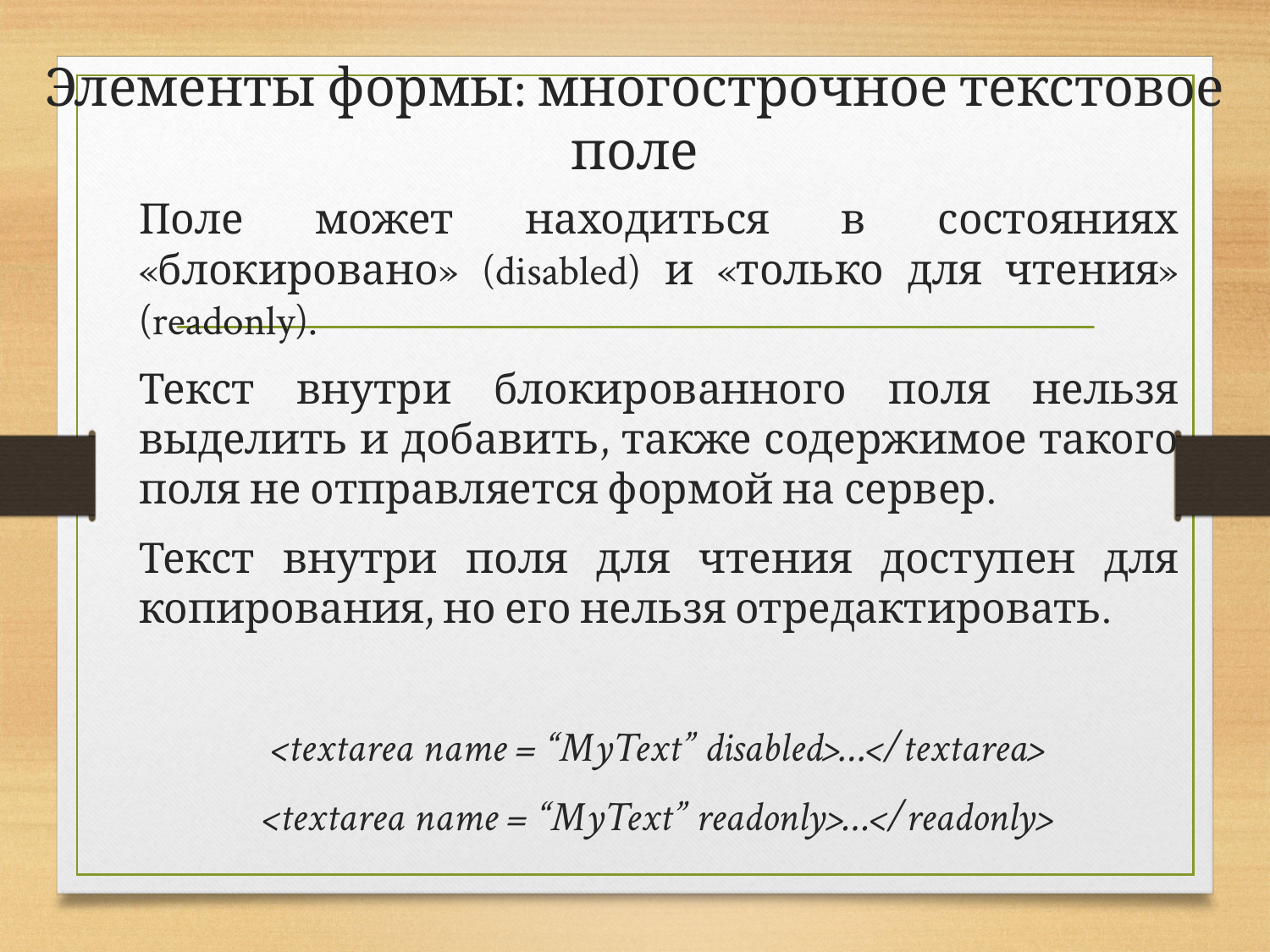

# Элементы формы: многострочное текстовое поле
Поле может находиться в состояниях «блокировано» (disabled) и «только для чтения» (readonly).
Текст внутри блокированного поля нельзя выделить и добавить, также содержимое такого поля не отправляется формой на сервер.
Текст внутри поля для чтения доступен для копирования, но его нельзя отредактировать.

<textarea name = “MyText” disabled>…</textarea>
<textarea name = “MyText” readonly>…</readonly>